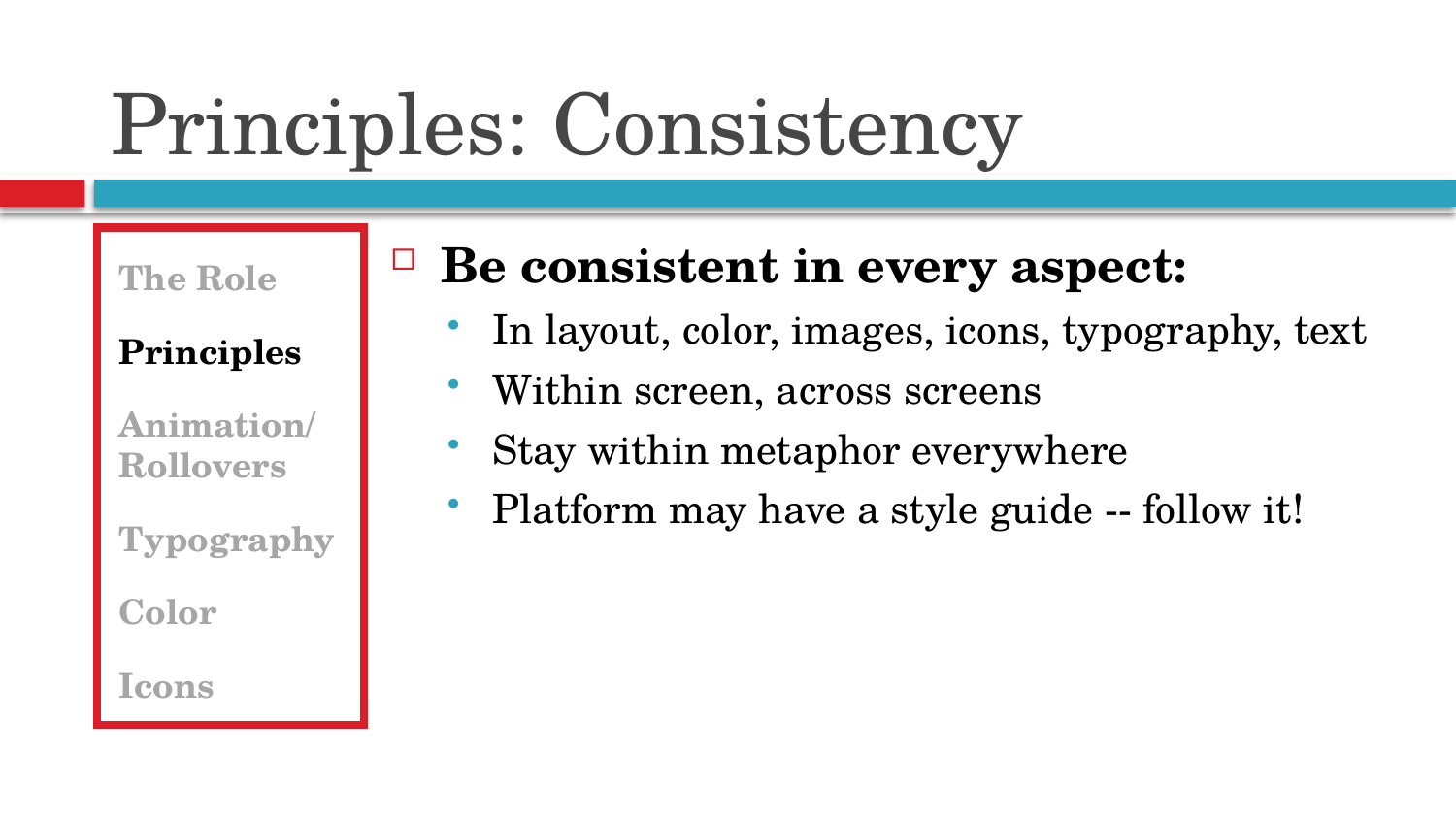

# Principles: Consistency
The Role
Principles
Animation/Rollovers
Typography
Color
Icons
Be consistent in every aspect:
In layout, color, images, icons, typography, text
Within screen, across screens
Stay within metaphor everywhere
Platform may have a style guide -- follow it!